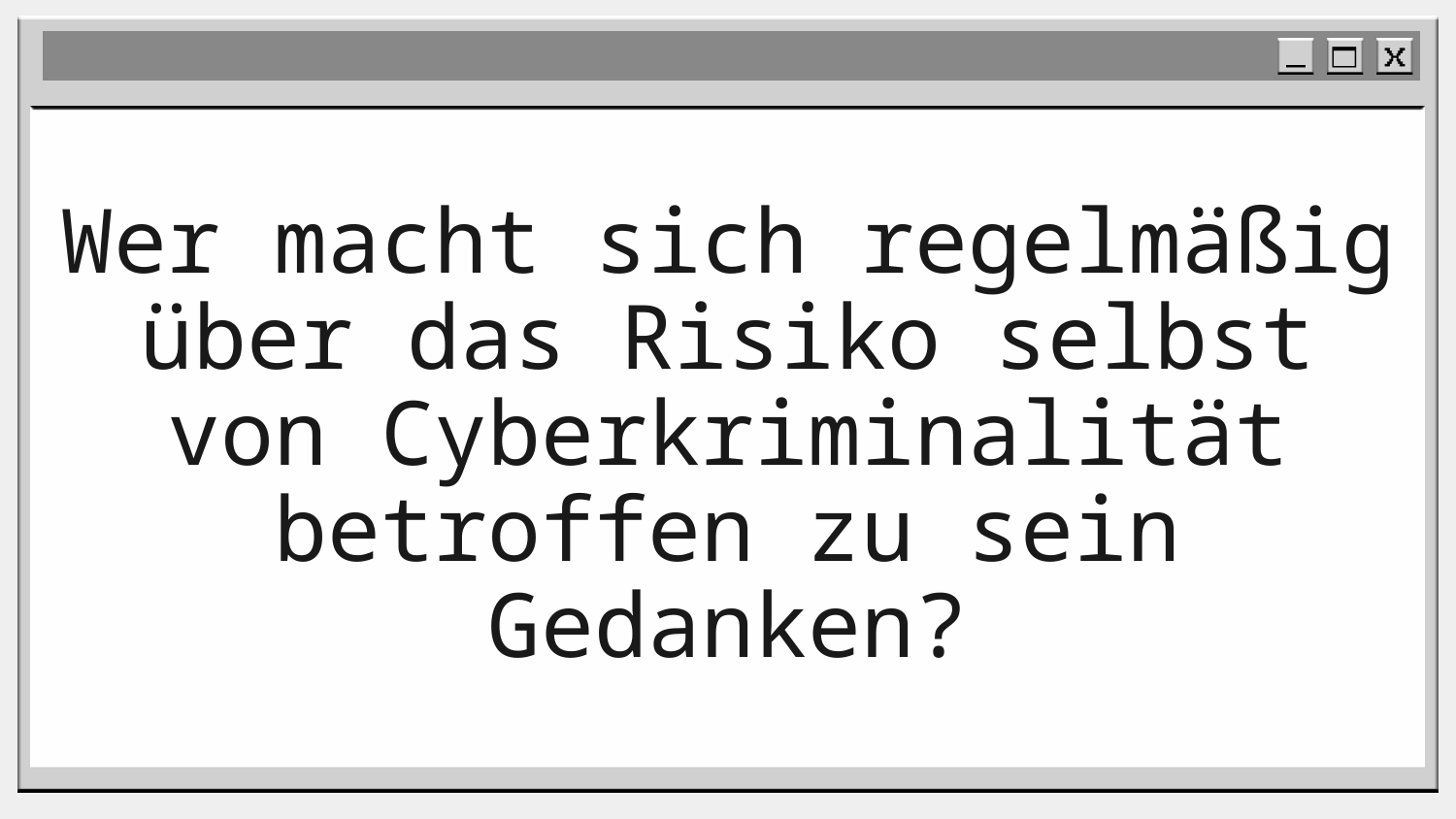

# Wer macht sich regelmäßig über das Risiko selbst von Cyberkriminalität betroffen zu sein Gedanken?